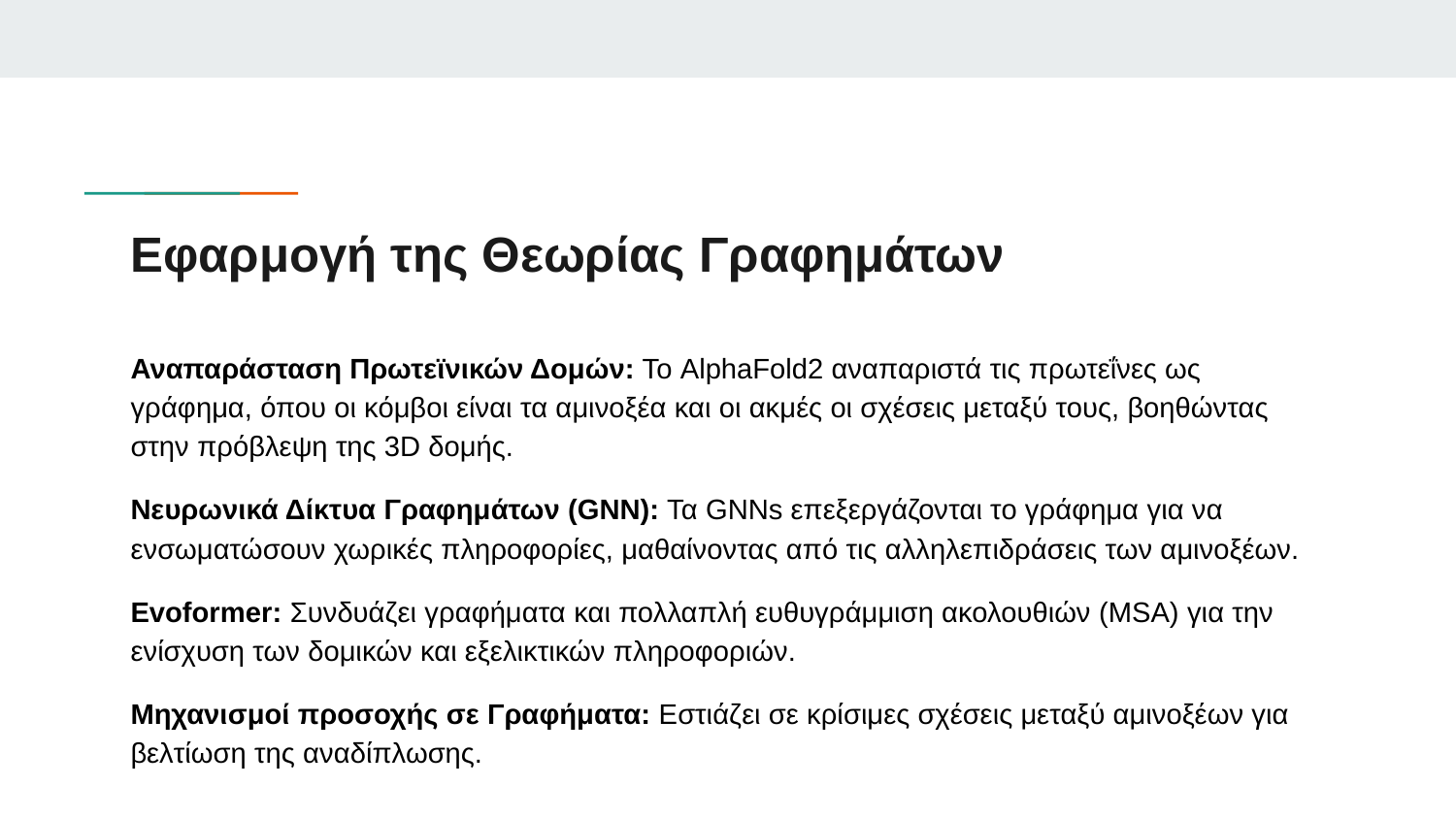

# Εφαρμογή της Θεωρίας Γραφημάτων
Αναπαράσταση Πρωτεϊνικών Δομών: Το AlphaFold2 αναπαριστά τις πρωτεΐνες ως γράφημα, όπου οι κόμβοι είναι τα αμινοξέα και οι ακμές οι σχέσεις μεταξύ τους, βοηθώντας στην πρόβλεψη της 3D δομής.
Νευρωνικά Δίκτυα Γραφημάτων (GNN): Τα GNNs επεξεργάζονται το γράφημα για να ενσωματώσουν χωρικές πληροφορίες, μαθαίνοντας από τις αλληλεπιδράσεις των αμινοξέων.
Evoformer: Συνδυάζει γραφήματα και πολλαπλή ευθυγράμμιση ακολουθιών (MSA) για την ενίσχυση των δομικών και εξελικτικών πληροφοριών.
Μηχανισμοί προσοχής σε Γραφήματα: Εστιάζει σε κρίσιμες σχέσεις μεταξύ αμινοξέων για βελτίωση της αναδίπλωσης.